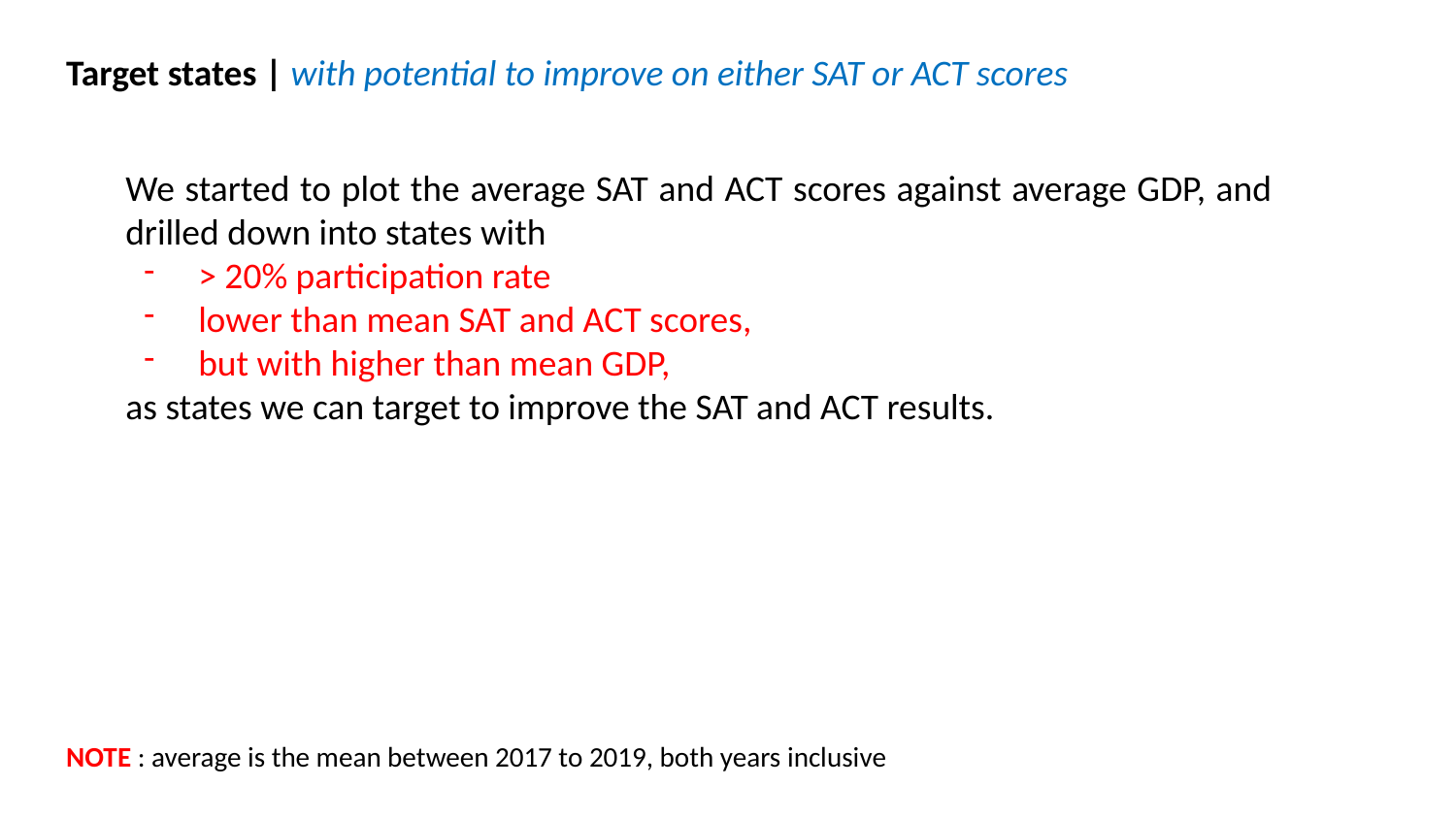

Target states | with potential to improve on either SAT or ACT scores
We started to plot the average SAT and ACT scores against average GDP, and drilled down into states with
> 20% participation rate
lower than mean SAT and ACT scores,
but with higher than mean GDP,
as states we can target to improve the SAT and ACT results.
NOTE : average is the mean between 2017 to 2019, both years inclusive